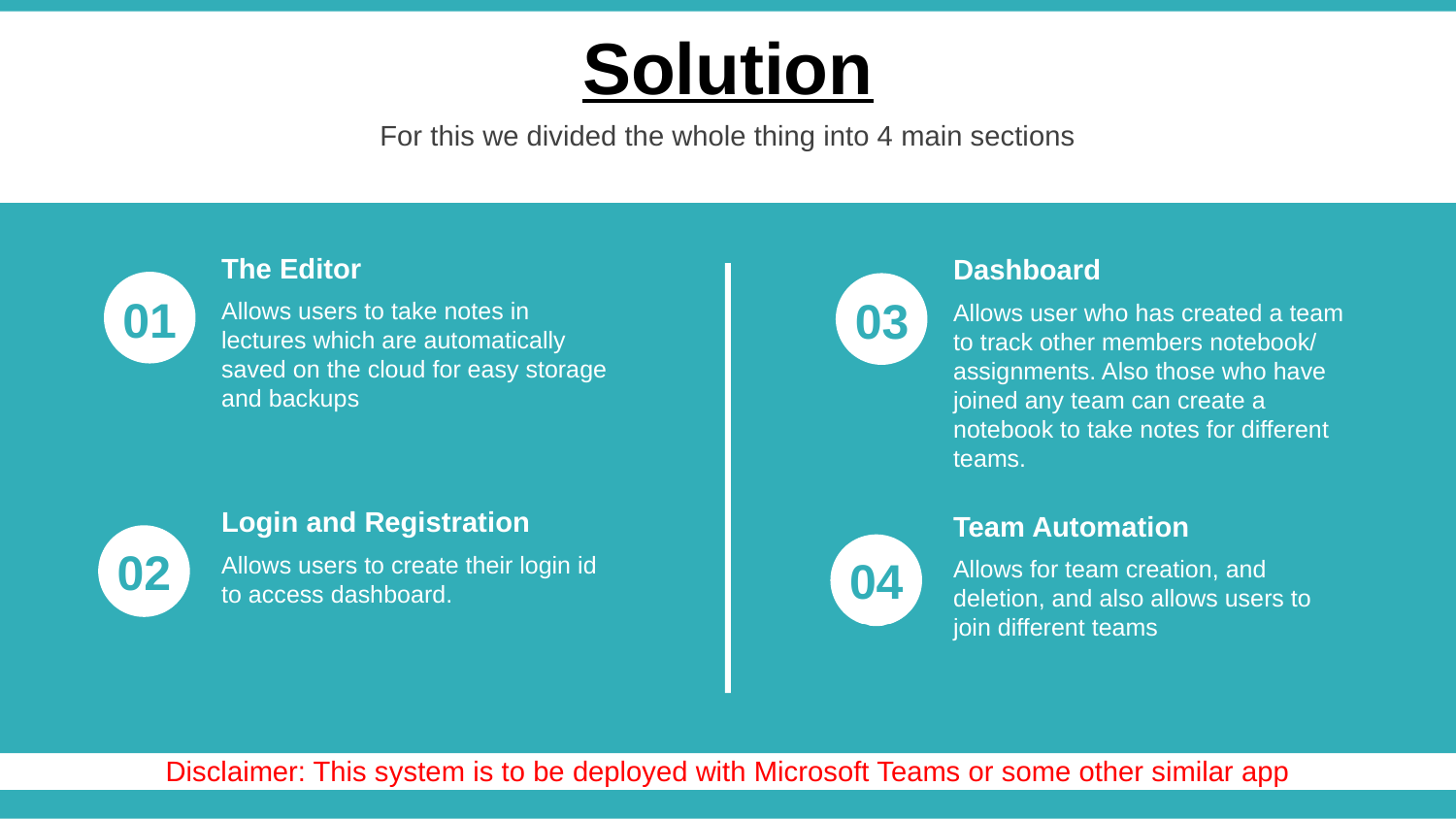

Solution
For this we divided the whole thing into 4 main sections

The Editor
Allows users to take notes in lectures which are automatically saved on the cloud for easy storage and backups
Dashboard
Allows user who has created a team to track other members notebook/assignments. Also those who have joined any team can create a notebook to take notes for different teams.

01
03
Login and Registration
Allows users to create their login id to access dashboard.
Team Automation
Allows for team creation, and deletion, and also allows users to join different teams

02

04
03
06
Disclaimer: This system is to be deployed with Microsoft Teams or some other similar app